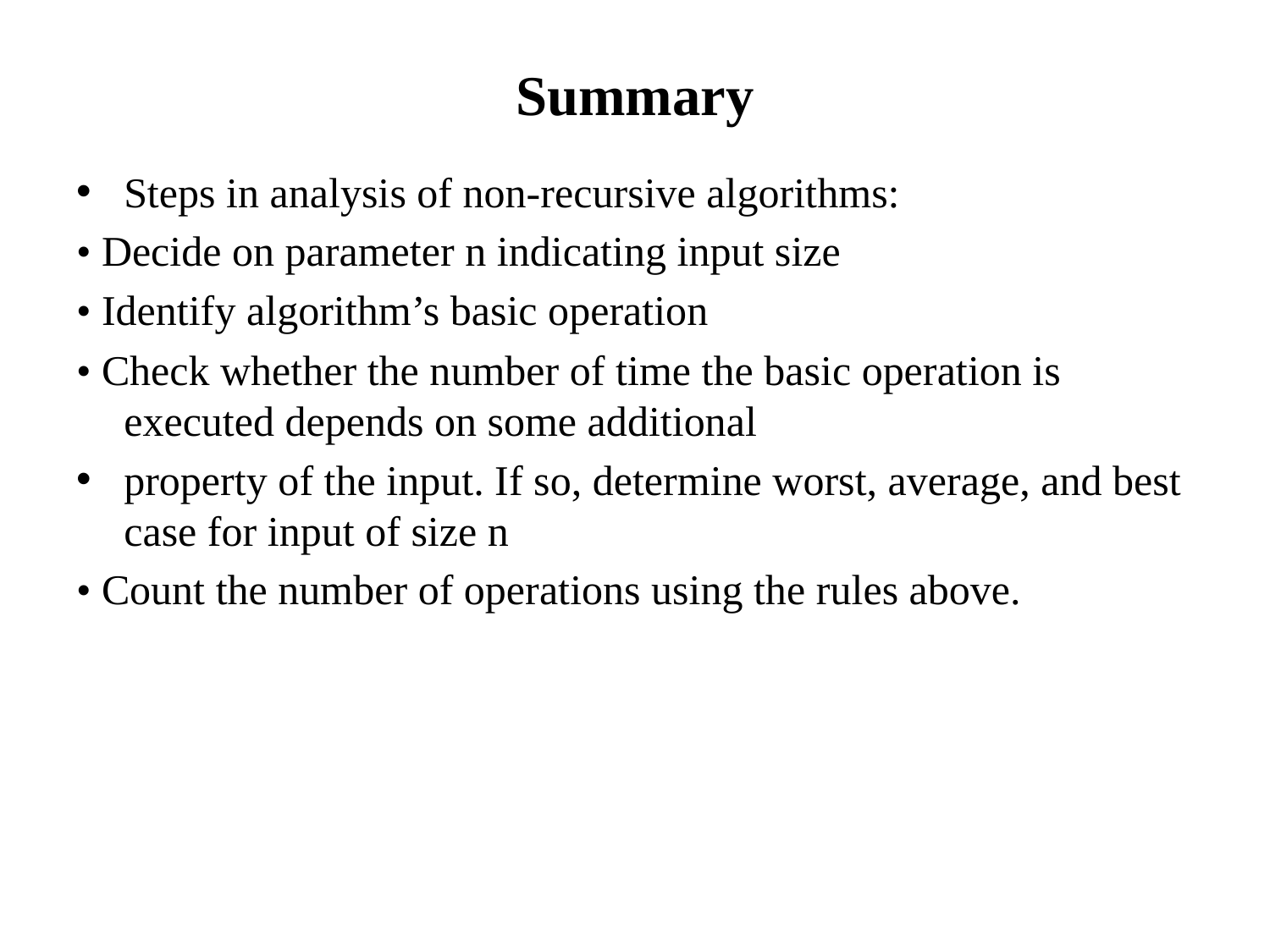

# Summary
Steps in analysis of non-recursive algorithms:
• Decide on parameter n indicating input size
• Identify algorithm’s basic operation
• Check whether the number of time the basic operation is executed depends on some additional
property of the input. If so, determine worst, average, and best case for input of size n
• Count the number of operations using the rules above.